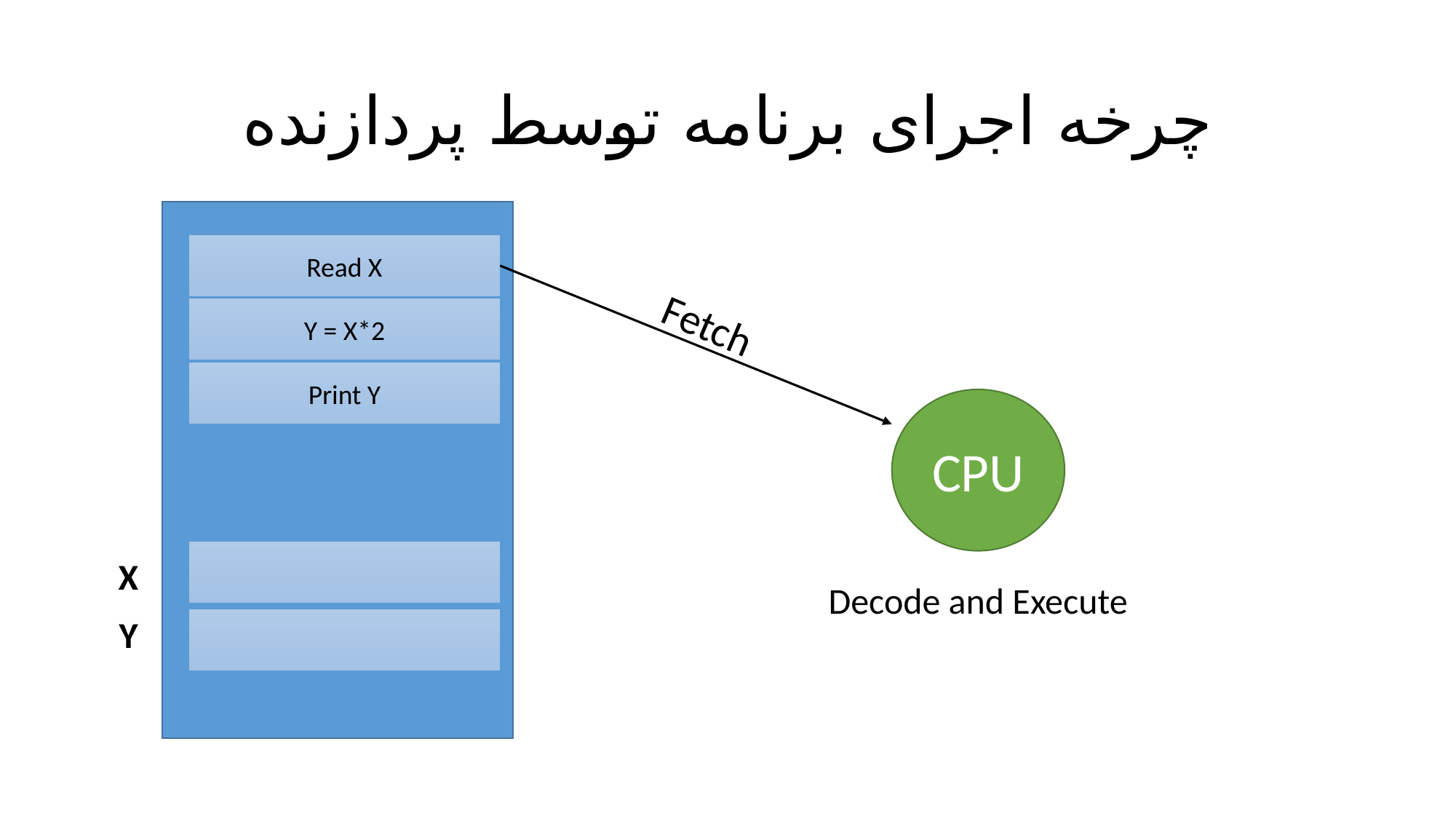

# چرخه اجرای برنامه توسط پردازنده

Read X
Fetch
Y = X*2
Print Y
CPU

X
Decode and Execute
Y